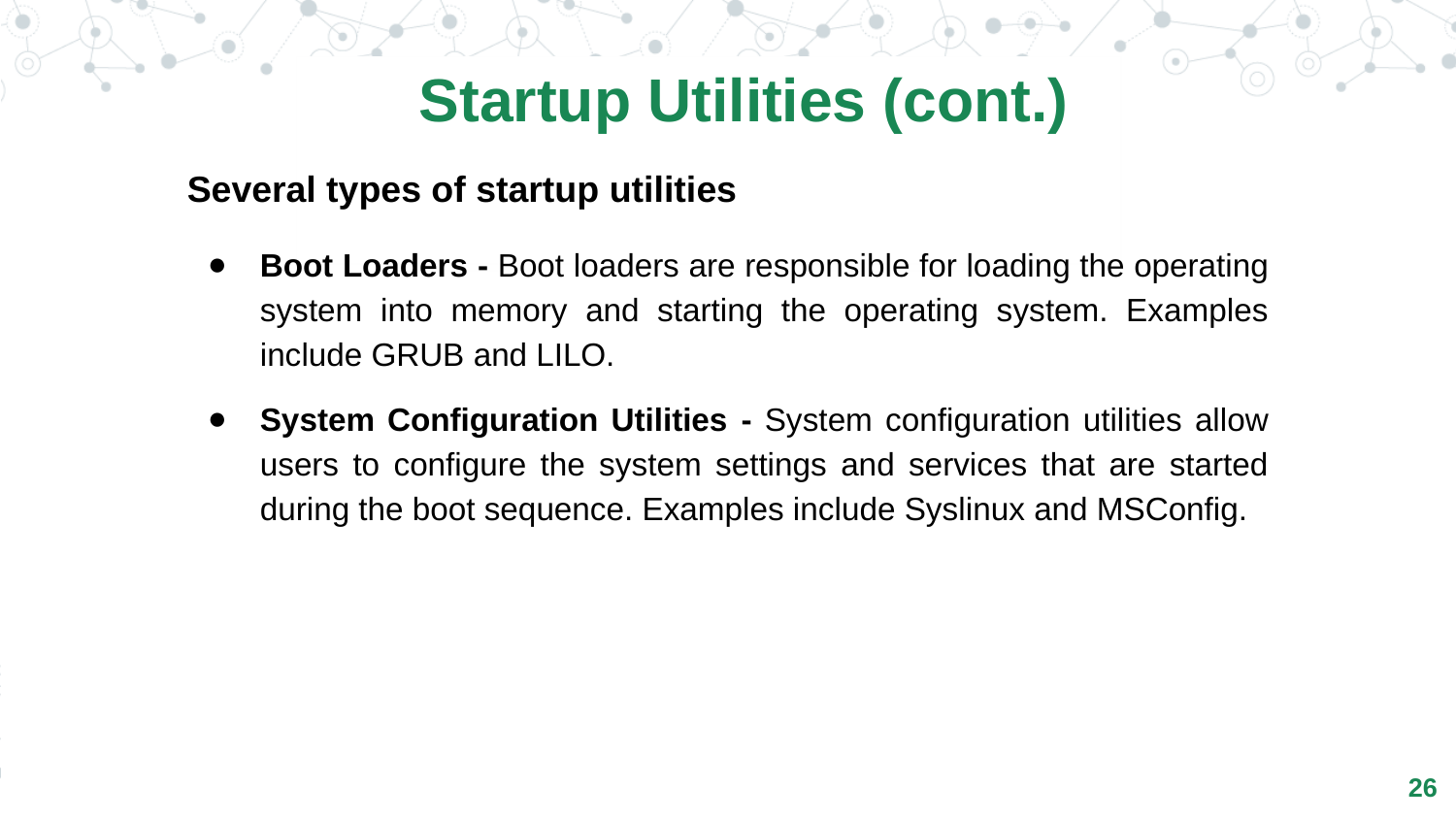

Startup Utilities (cont.)

Several types of startup utilities
Boot Loaders - Boot loaders are responsible for loading the operating system into memory and starting the operating system. Examples include GRUB and LILO.
System Configuration Utilities - System configuration utilities allow users to configure the system settings and services that are started during the boot sequence. Examples include Syslinux and MSConfig.
26